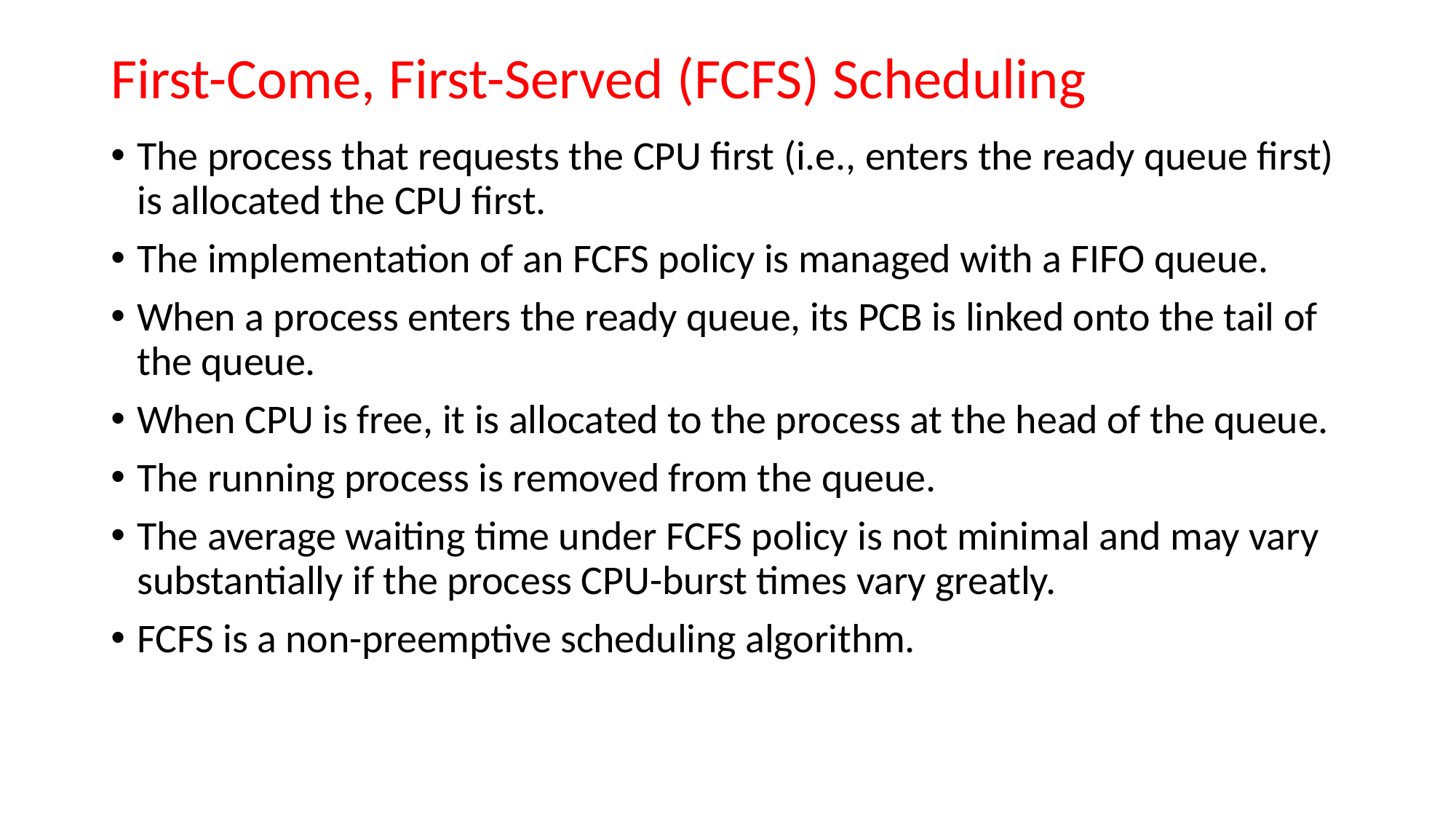

# First-Come, First-Served (FCFS) Scheduling
The process that requests the CPU first (i.e., enters the ready queue first) is allocated the CPU first.
The implementation of an FCFS policy is managed with a FIFO queue.
When a process enters the ready queue, its PCB is linked onto the tail of the queue.
When CPU is free, it is allocated to the process at the head of the queue.
The running process is removed from the queue.
The average waiting time under FCFS policy is not minimal and may vary substantially if the process CPU-burst times vary greatly.
FCFS is a non-preemptive scheduling algorithm.